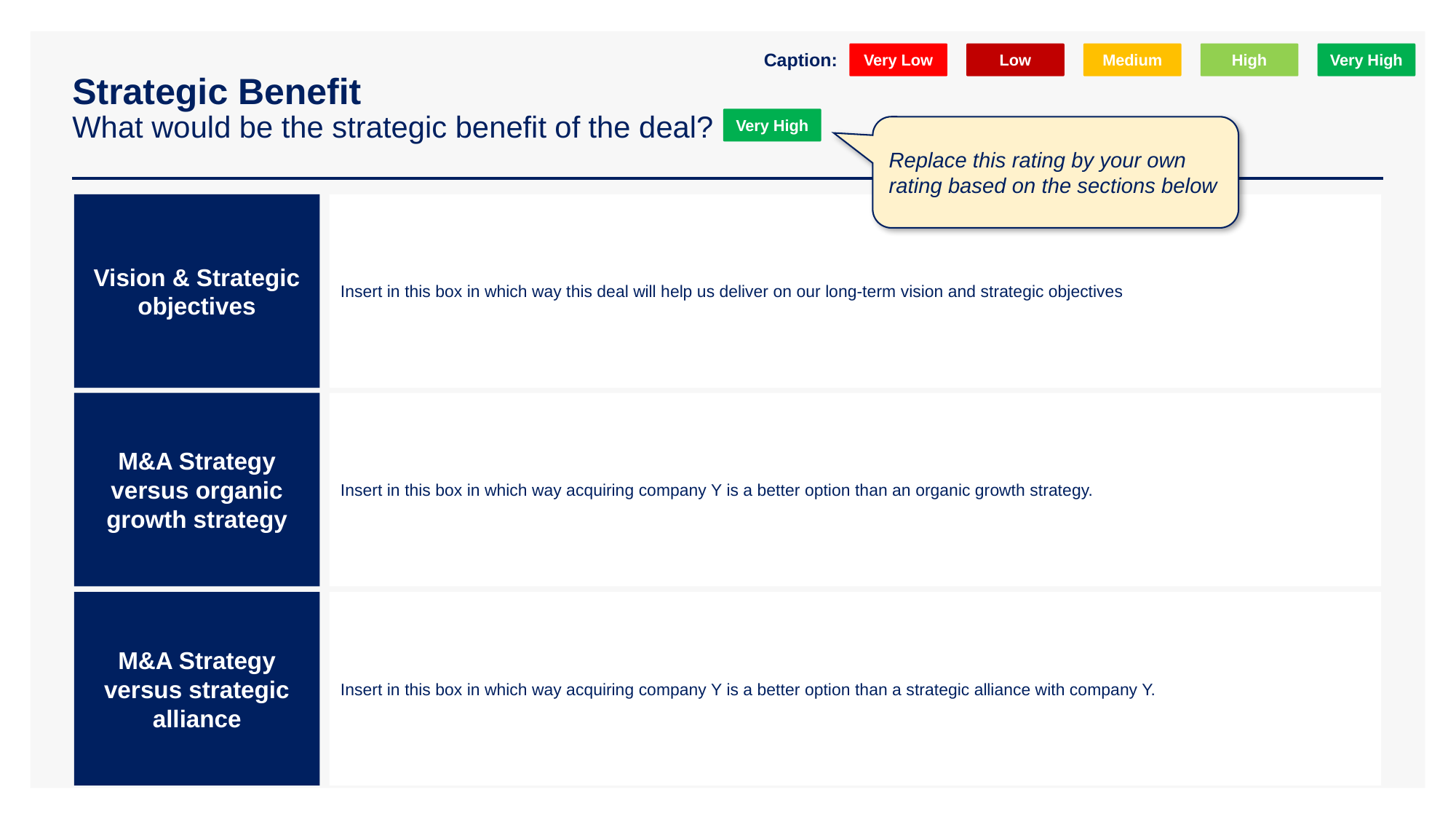

Caption:
Very Low
Low
Medium
High
Very High
# Strategic Benefit What would be the strategic benefit of the deal?
Very High
Replace this rating by your own rating based on the sections below
Vision & Strategic objectives
Insert in this box in which way this deal will help us deliver on our long-term vision and strategic objectives
M&A Strategy versus organic growth strategy
Insert in this box in which way acquiring company Y is a better option than an organic growth strategy.
M&A Strategy versus strategic alliance
Insert in this box in which way acquiring company Y is a better option than a strategic alliance with company Y.